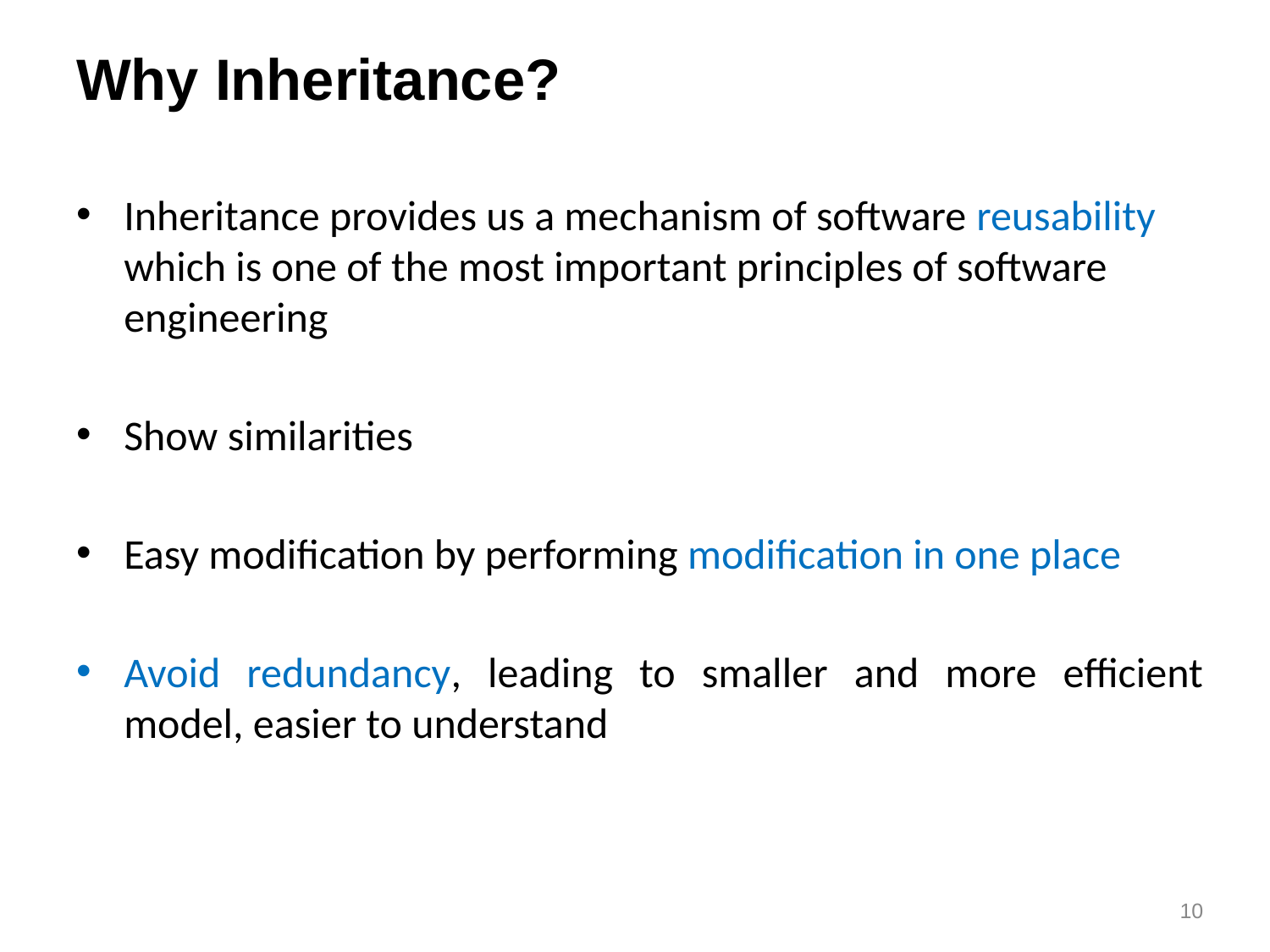

# Why Inheritance?
Inheritance provides us a mechanism of software reusability which is one of the most important principles of software engineering

Show similarities

Easy modification by performing modification in one place

Avoid redundancy, leading to smaller and more efficient model, easier to understand

10